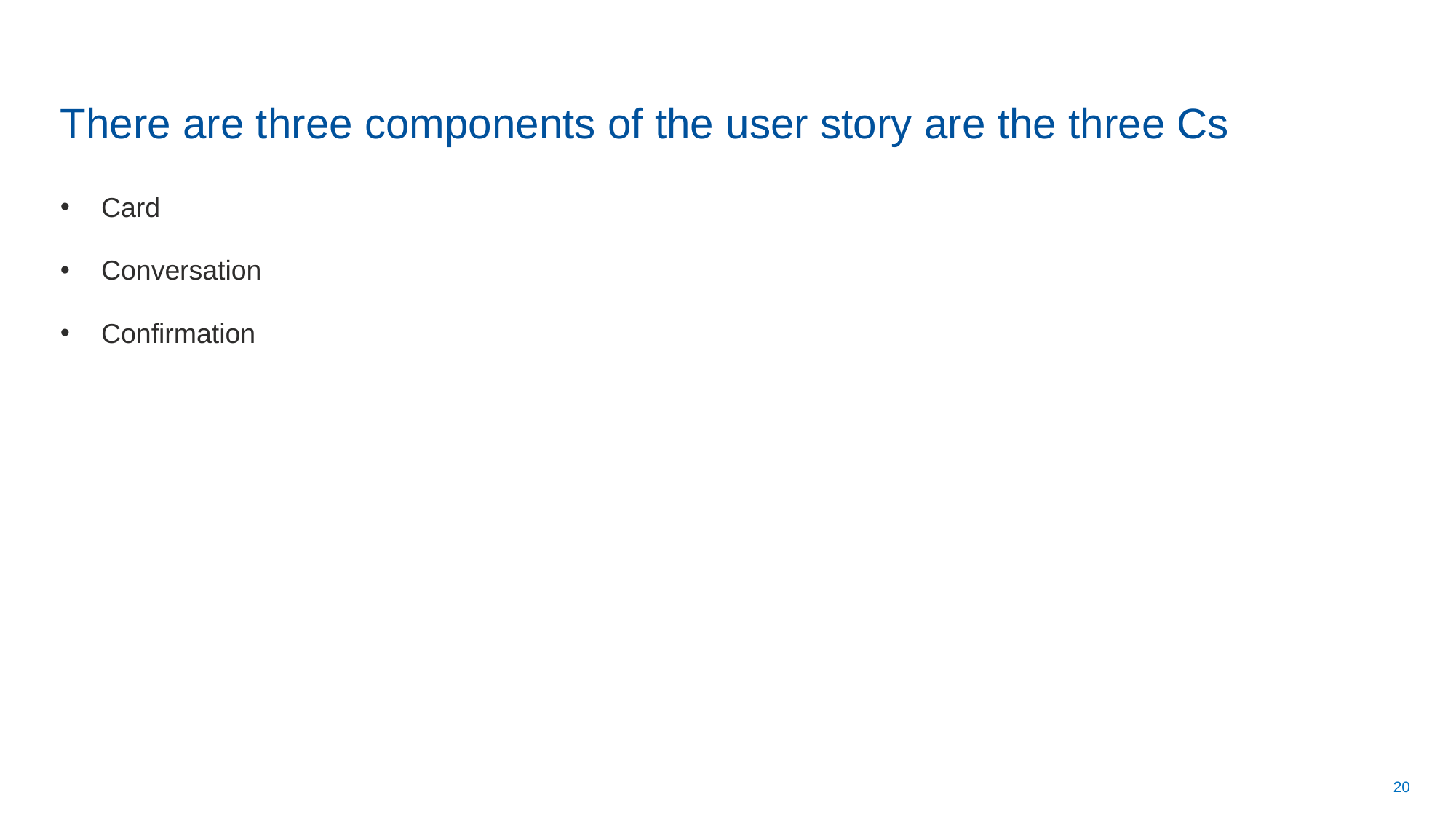

# There are three components of the user story are the three Cs
Card
Conversation
Confirmation